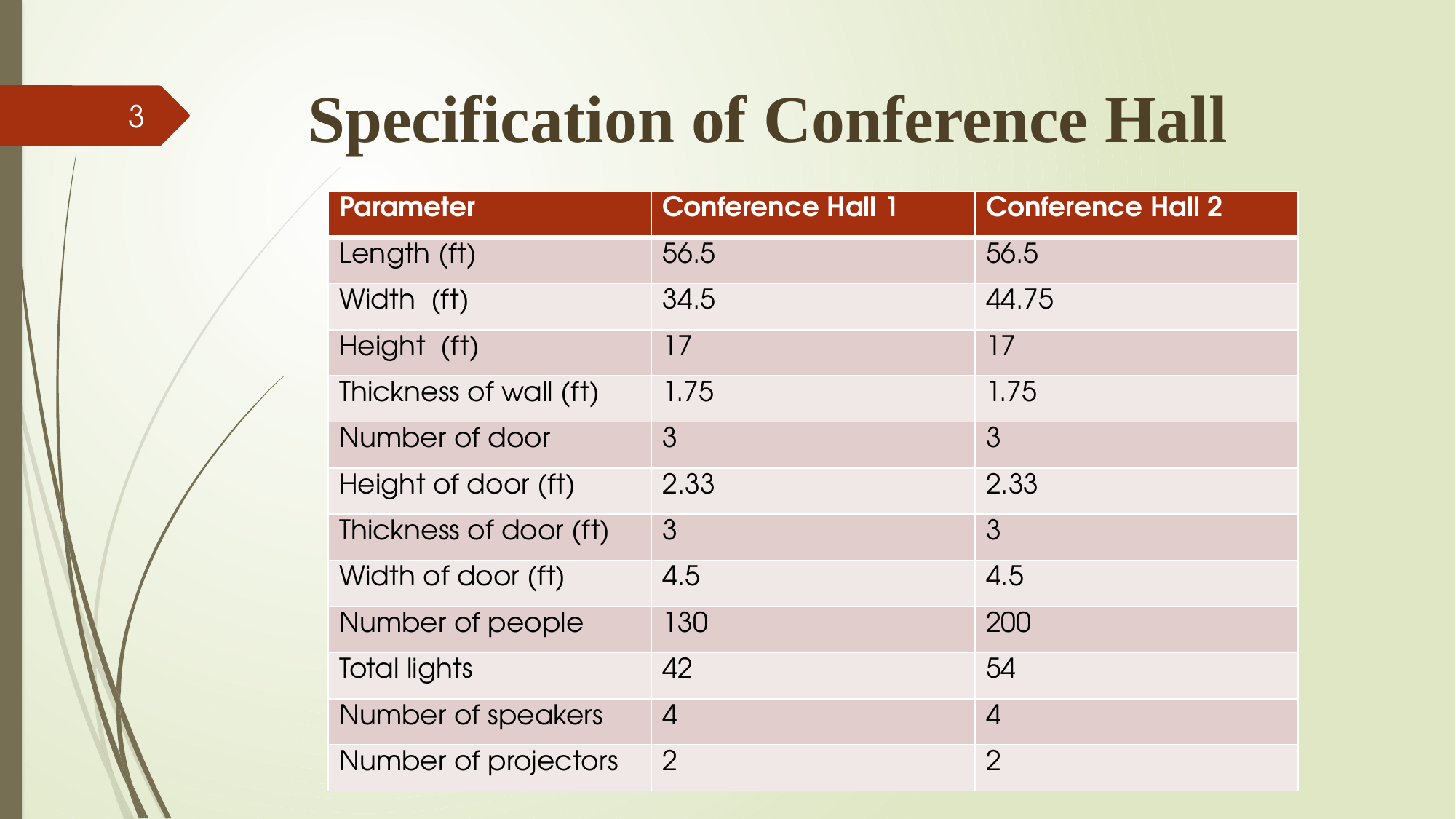

Specification of Conference Hall
3
| Parameter | Conference Hall 1 | Conference Hall 2 |
| --- | --- | --- |
| Length (ft) | 56.5 | 56.5 |
| Width (ft) | 34.5 | 44.75 |
| Height (ft) | 17 | 17 |
| Thickness of wall (ft) | 1.75 | 1.75 |
| Number of door | 3 | 3 |
| Height of door (ft) | 2.33 | 2.33 |
| Thickness of door (ft) | 3 | 3 |
| Width of door (ft) | 4.5 | 4.5 |
| Number of people | 130 | 200 |
| Total lights | 42 | 54 |
| Number of speakers | 4 | 4 |
| Number of projectors | 2 | 2 |